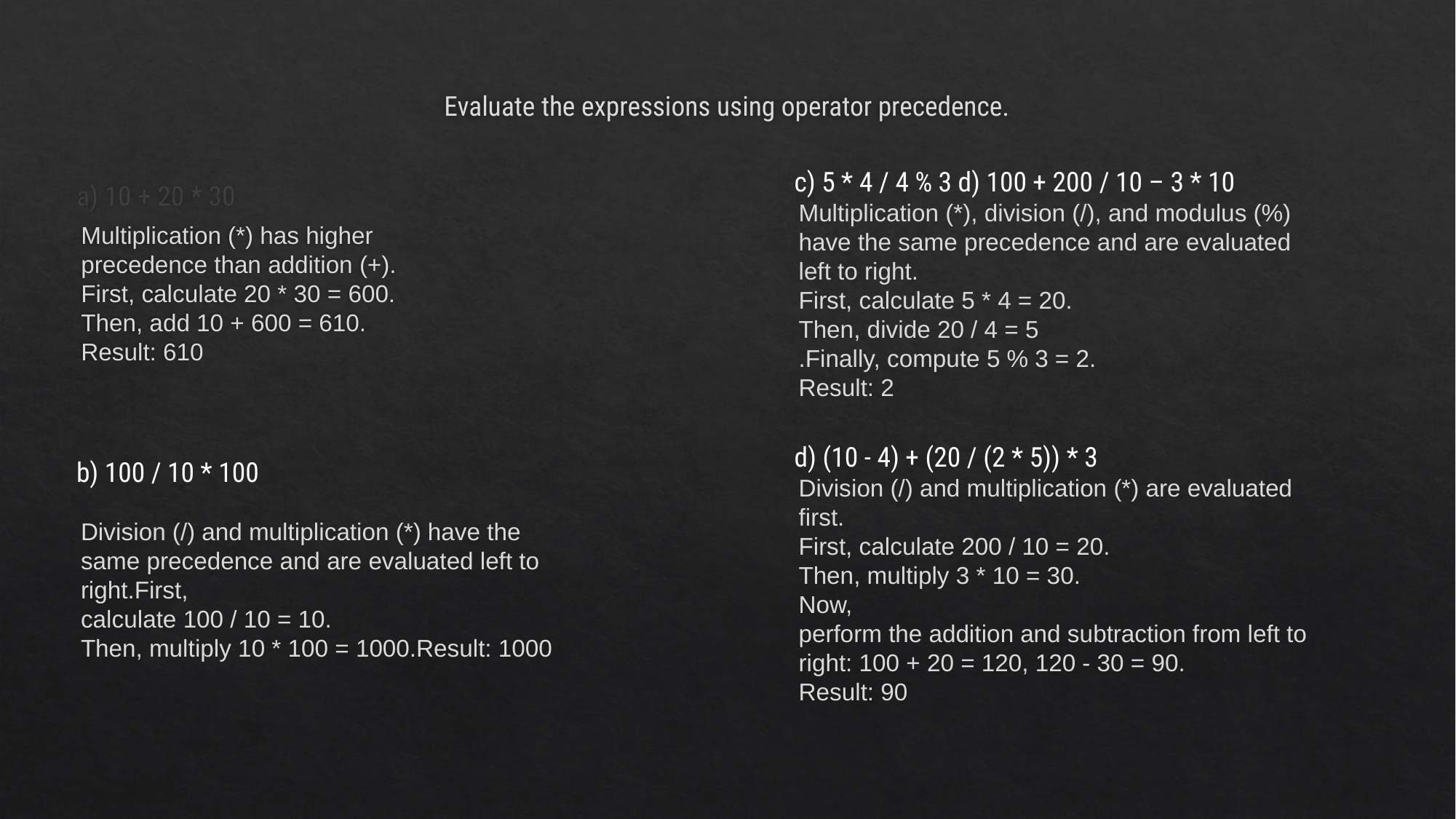

# Evaluate the expressions using operator precedence.
c) 5 * 4 / 4 % 3 d) 100 + 200 / 10 – 3 * 10
Multiplication (*), division (/), and modulus (%) have the same precedence and are evaluated left to right.
First, calculate 5 * 4 = 20.
Then, divide 20 / 4 = 5
.Finally, compute 5 % 3 = 2.
Result: 2
a) 10 + 20 * 30
Multiplication (*) has higher precedence than addition (+).
First, calculate 20 * 30 = 600.
Then, add 10 + 600 = 610.
Result: 610
d) (10 - 4) + (20 / (2 * 5)) * 3
Division (/) and multiplication (*) are evaluated first.
First, calculate 200 / 10 = 20.
Then, multiply 3 * 10 = 30.
Now,
perform the addition and subtraction from left to right: 100 + 20 = 120, 120 - 30 = 90.
Result: 90
b) 100 / 10 * 100

Division (/) and multiplication (*) have the same precedence and are evaluated left to right.First,
calculate 100 / 10 = 10.
Then, multiply 10 * 100 = 1000.Result: 1000